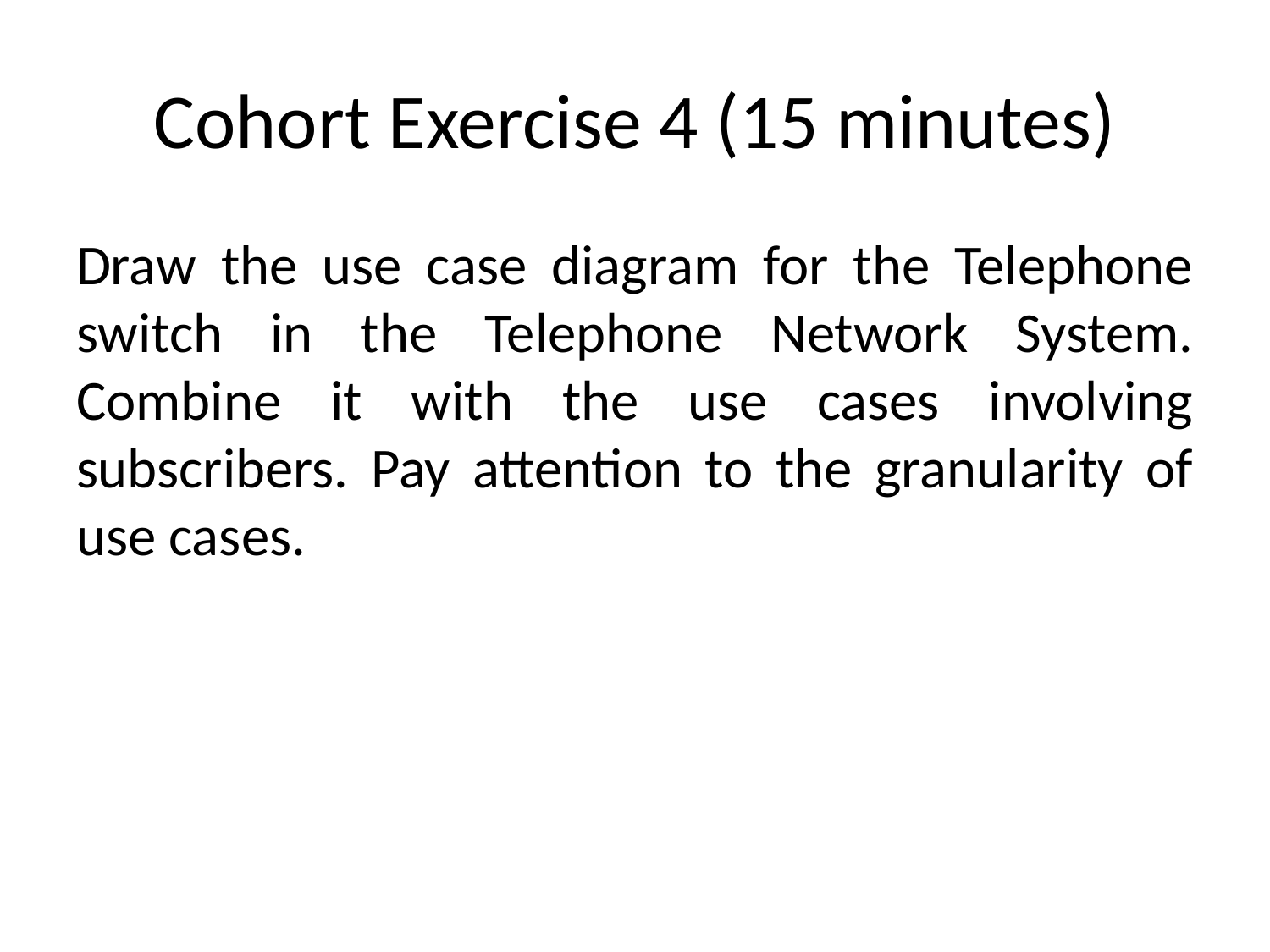

# Cohort Exercise 4 (15 minutes)
Draw the use case diagram for the Telephone switch in the Telephone Network System. Combine it with the use cases involving subscribers. Pay attention to the granularity of use cases.